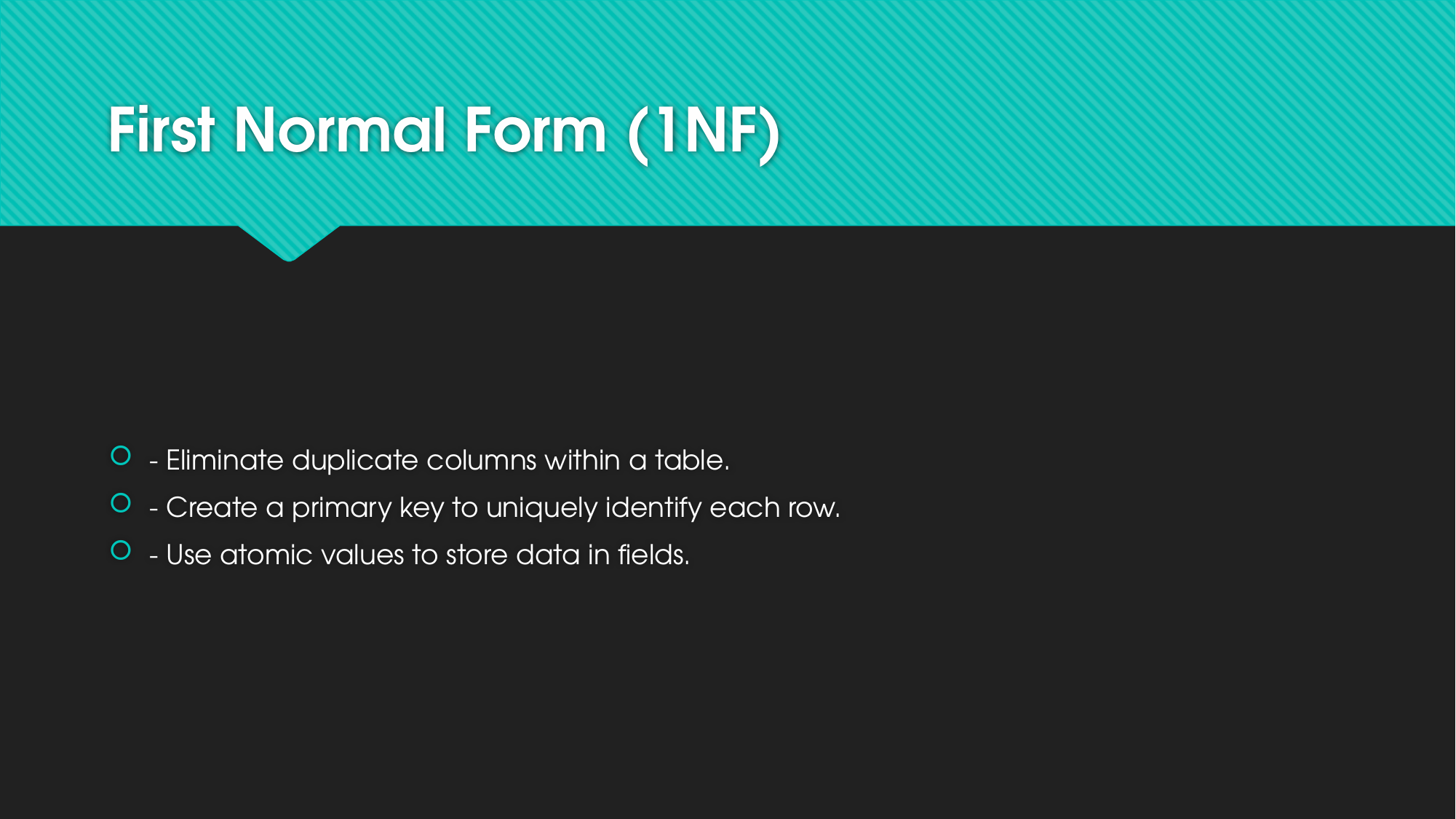

# First Normal Form (1NF)

- Eliminate duplicate columns within a table.
- Create a primary key to uniquely identify each row.
- Use atomic values to store data in fields.